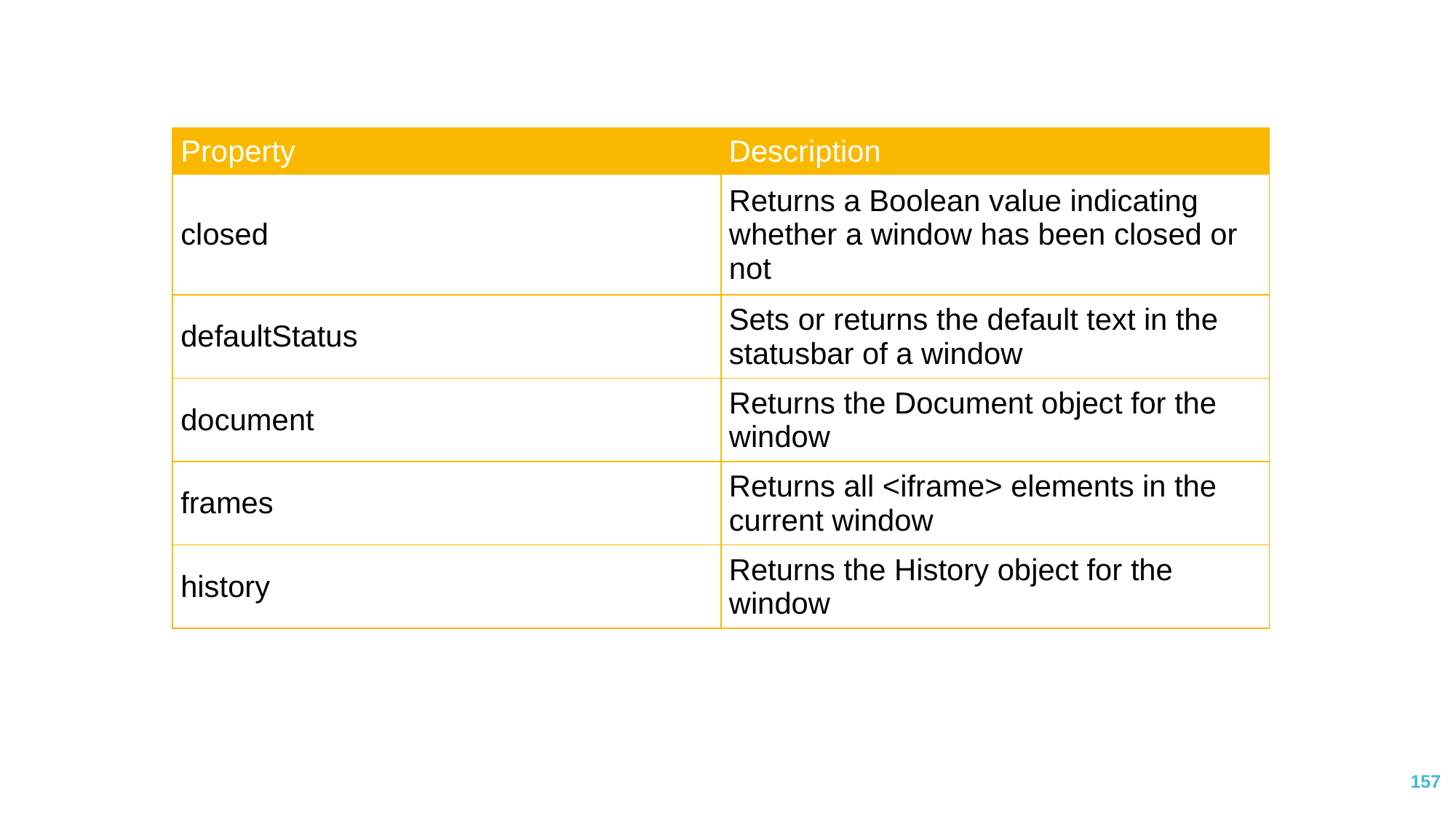

| Property | Description |
| --- | --- |
| closed | Returns a Boolean value indicating whether a window has been closed or not |
| defaultStatus | Sets or returns the default text in the statusbar of a window |
| document | Returns the Document object for the window |
| frames | Returns all <iframe> elements in the current window |
| history | Returns the History object for the window |
157